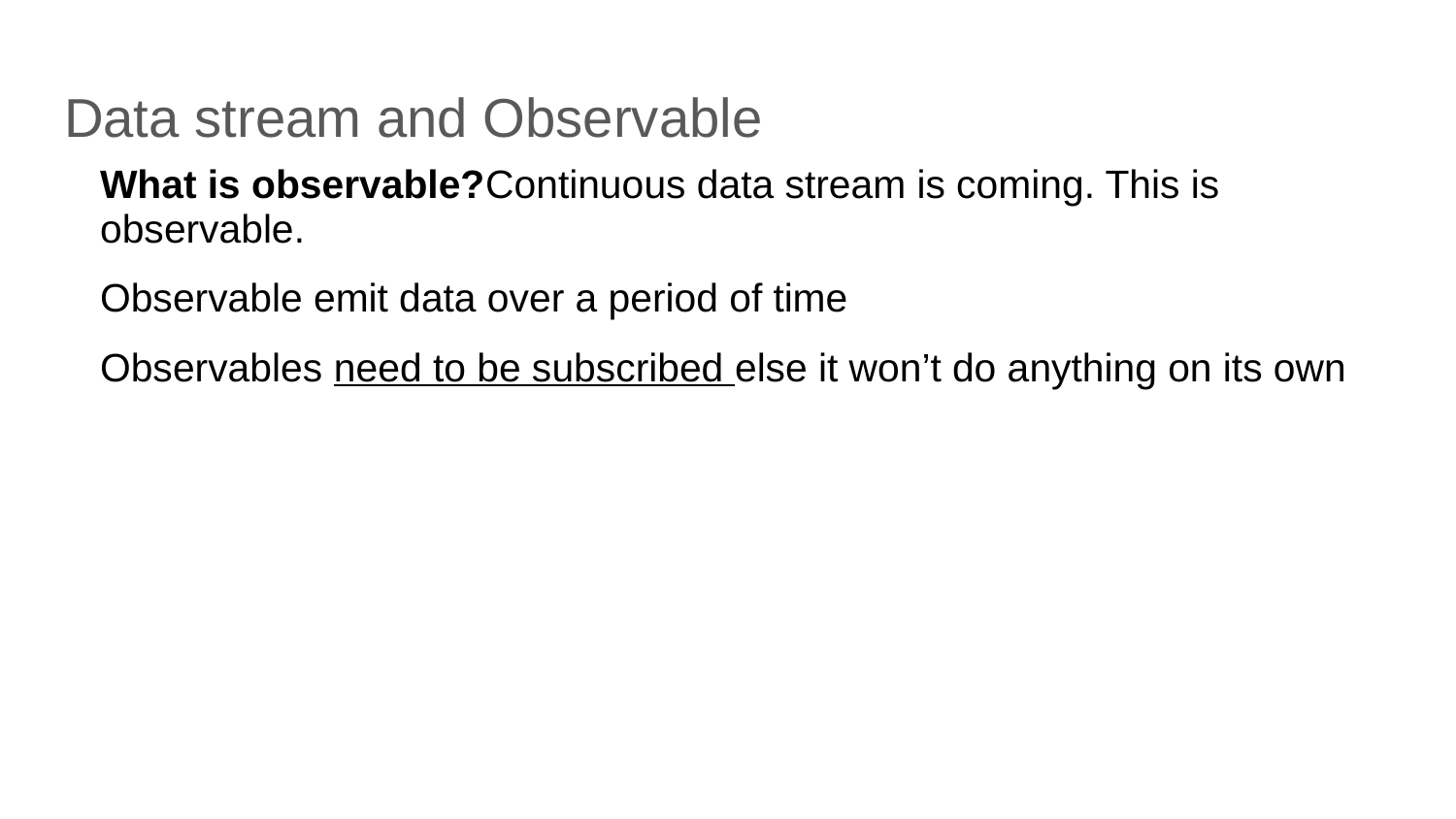

# Data stream and Observable
What is observable?Continuous data stream is coming. This is observable.
Observable emit data over a period of time
Observables need to be subscribed else it won’t do anything on its own